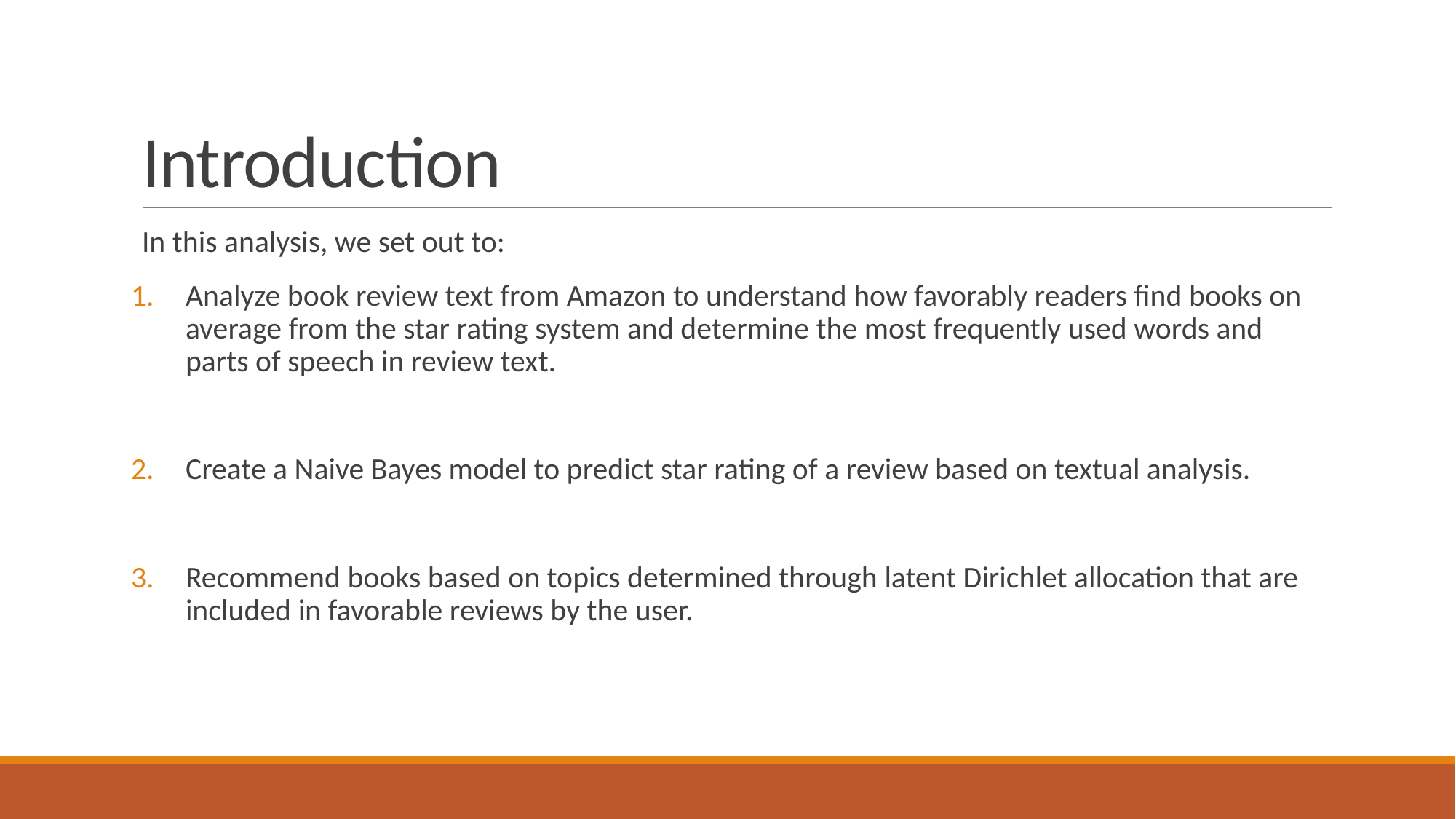

# Introduction
In this analysis, we set out to:
Analyze book review text from Amazon to understand how favorably readers find books on average from the star rating system and determine the most frequently used words and parts of speech in review text.

Create a Naive Bayes model to predict star rating of a review based on textual analysis.

Recommend books based on topics determined through latent Dirichlet allocation that are included in favorable reviews by the user.